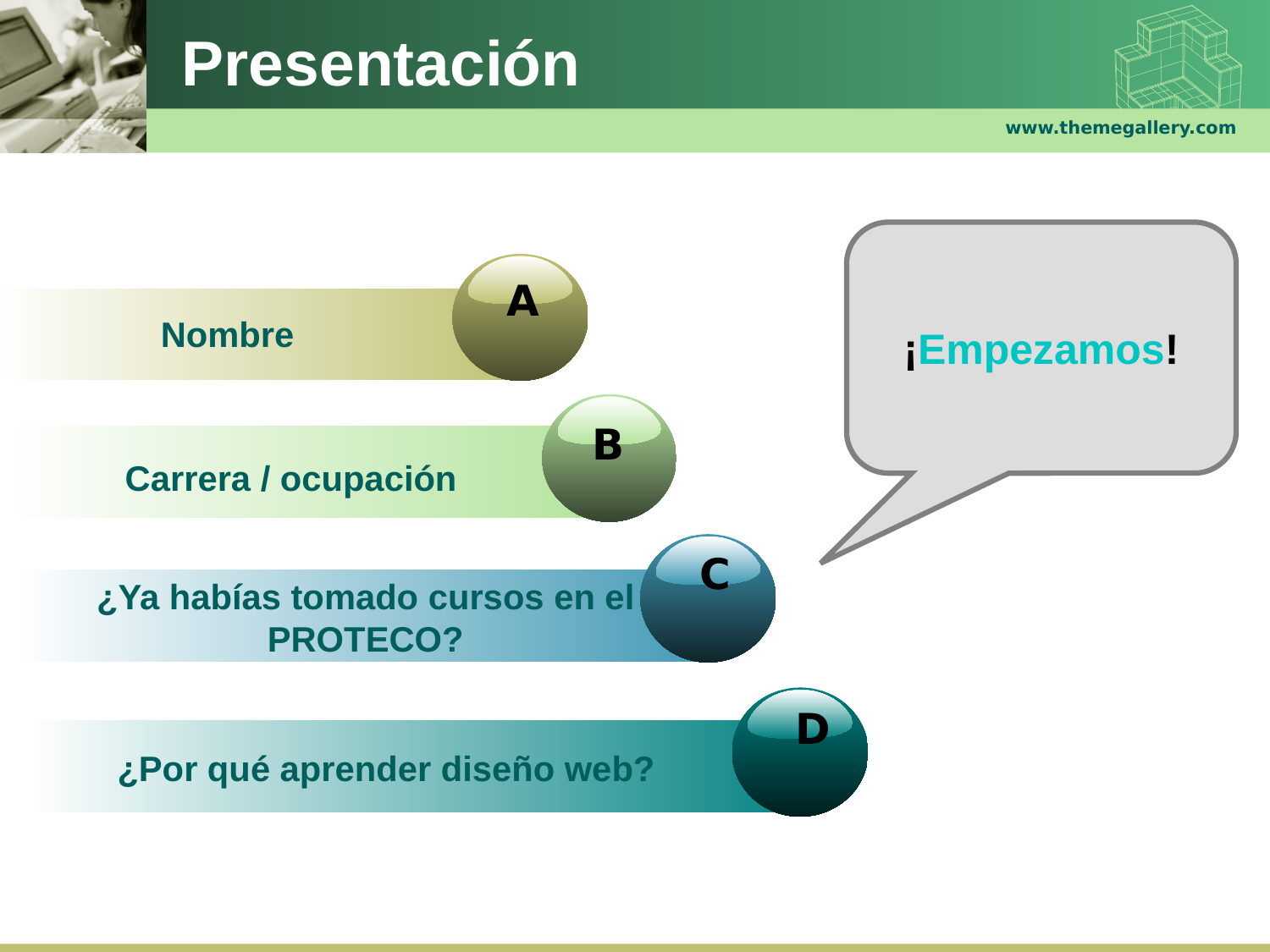

# Presentación
www.themegallery.com
¡Empezamos!

A

Nombre

B

Carrera / ocupación

C

¿Ya habías tomado cursos en el PROTECO?

D

¿Por qué aprender diseño web?